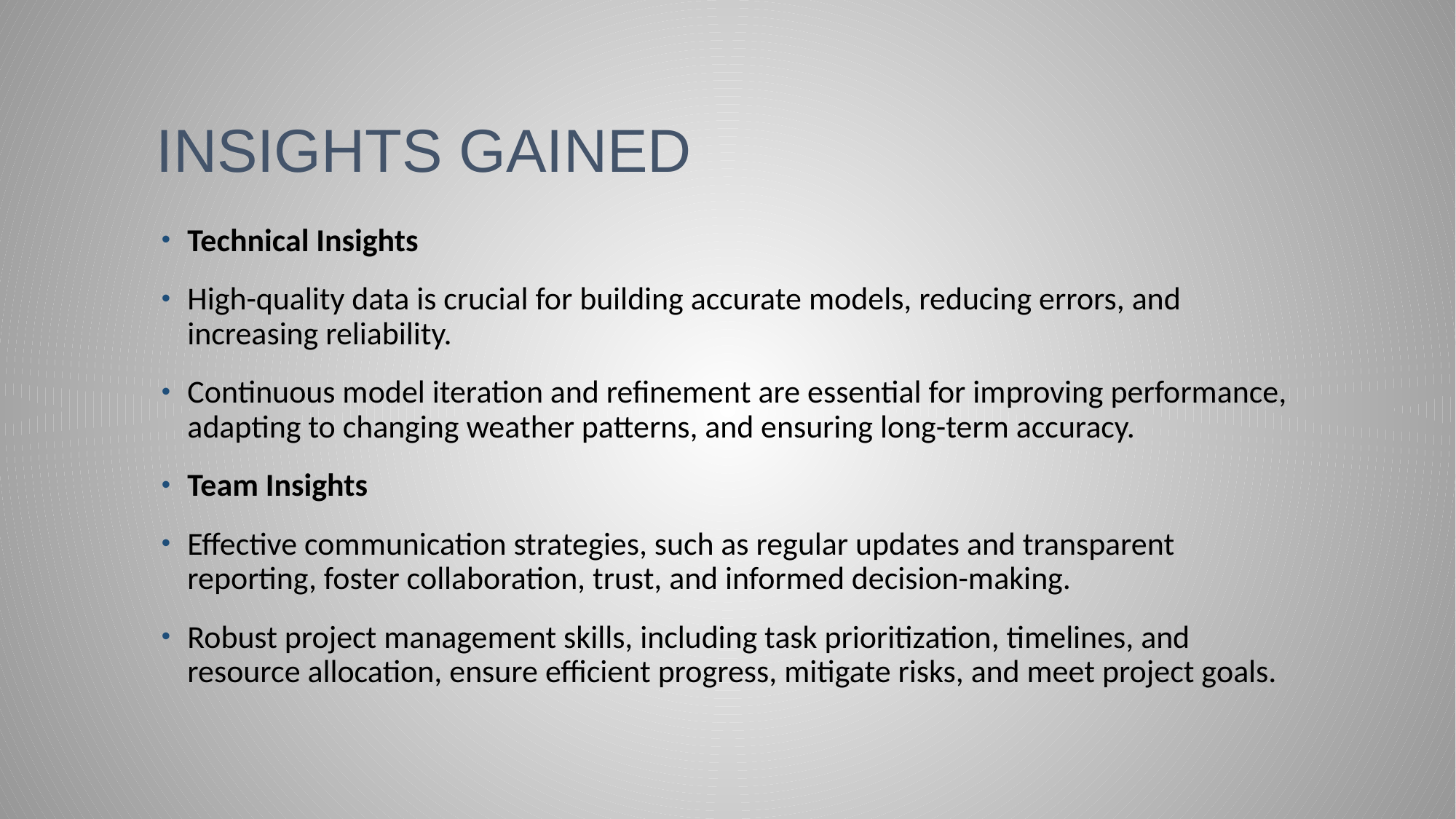

# Insights Gained
Technical Insights
High-quality data is crucial for building accurate models, reducing errors, and increasing reliability.
Continuous model iteration and refinement are essential for improving performance, adapting to changing weather patterns, and ensuring long-term accuracy.
Team Insights
Effective communication strategies, such as regular updates and transparent reporting, foster collaboration, trust, and informed decision-making.
Robust project management skills, including task prioritization, timelines, and resource allocation, ensure efficient progress, mitigate risks, and meet project goals.